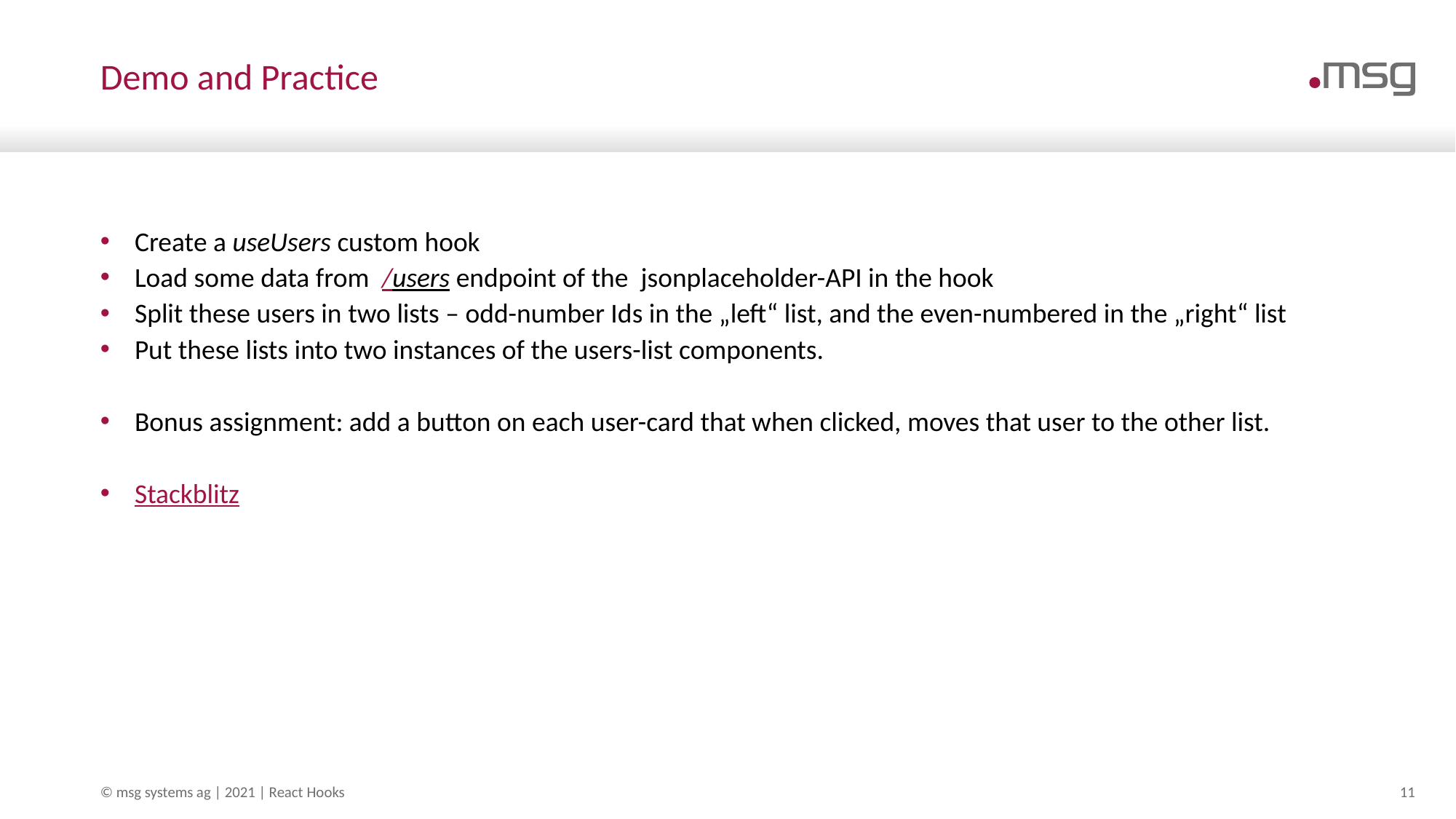

# Demo and Practice
Create a useUsers custom hook
Load some data from  /users endpoint of the  jsonplaceholder-API in the hook
Split these users in two lists – odd-number Ids in the „left“ list, and the even-numbered in the „right“ list
Put these lists into two instances of the users-list components.

Bonus assignment: add a button on each user-card that when clicked, moves that user to the other list.

Stackblitz

© msg systems ag | 2021 | React Hooks
11